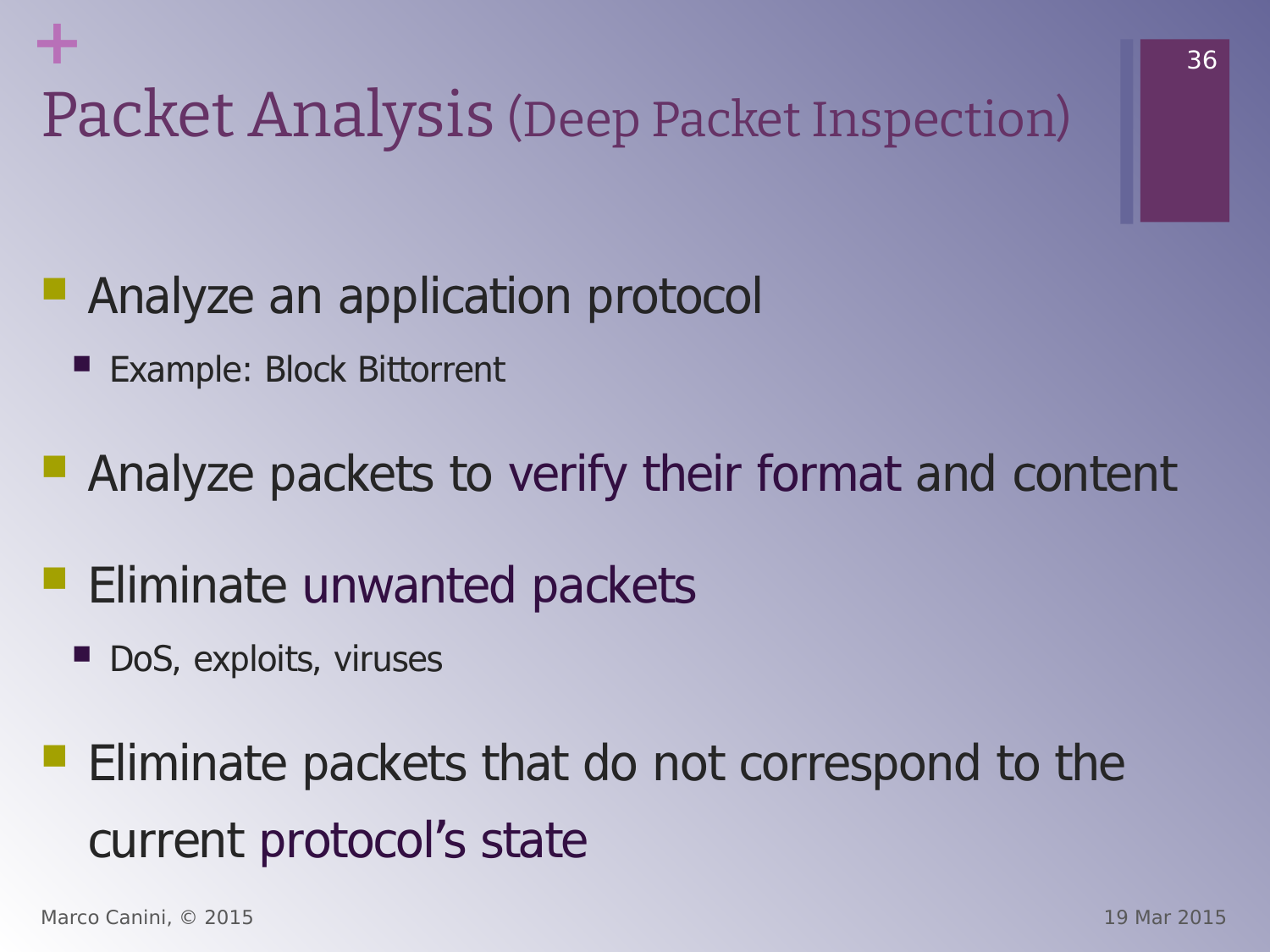

36
# Packet Analysis (Deep Packet Inspection)
Analyze an application protocol
Example: Block Bittorrent
Analyze packets to verify their format and content
Eliminate unwanted packets
DoS, exploits, viruses
Eliminate packets that do not correspond to the current protocol’s state
Marco Canini, © 2015
19 Mar 2015